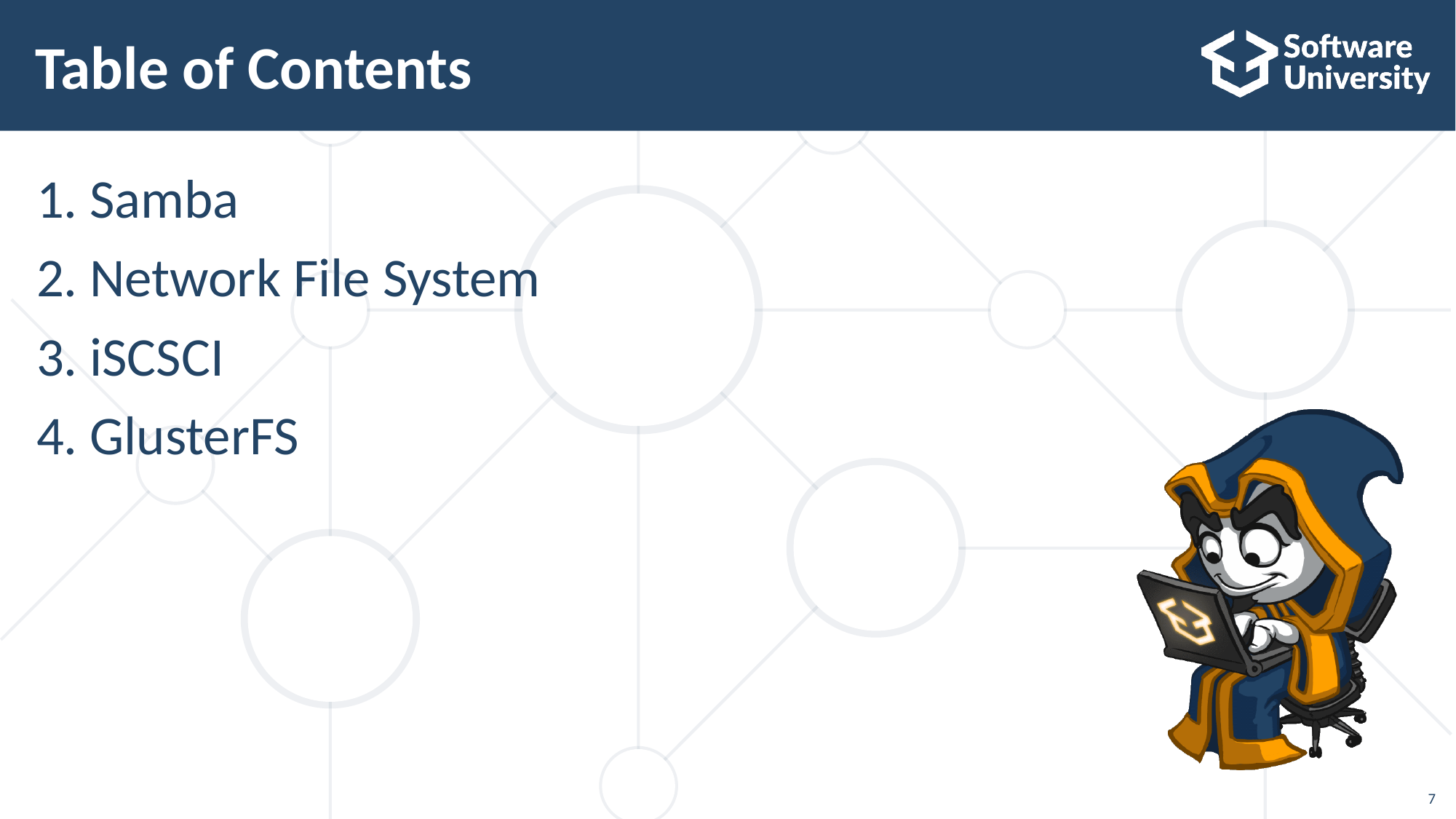

# Table of Contents
Samba
Network File System
iSCSCI
GlusterFS
7